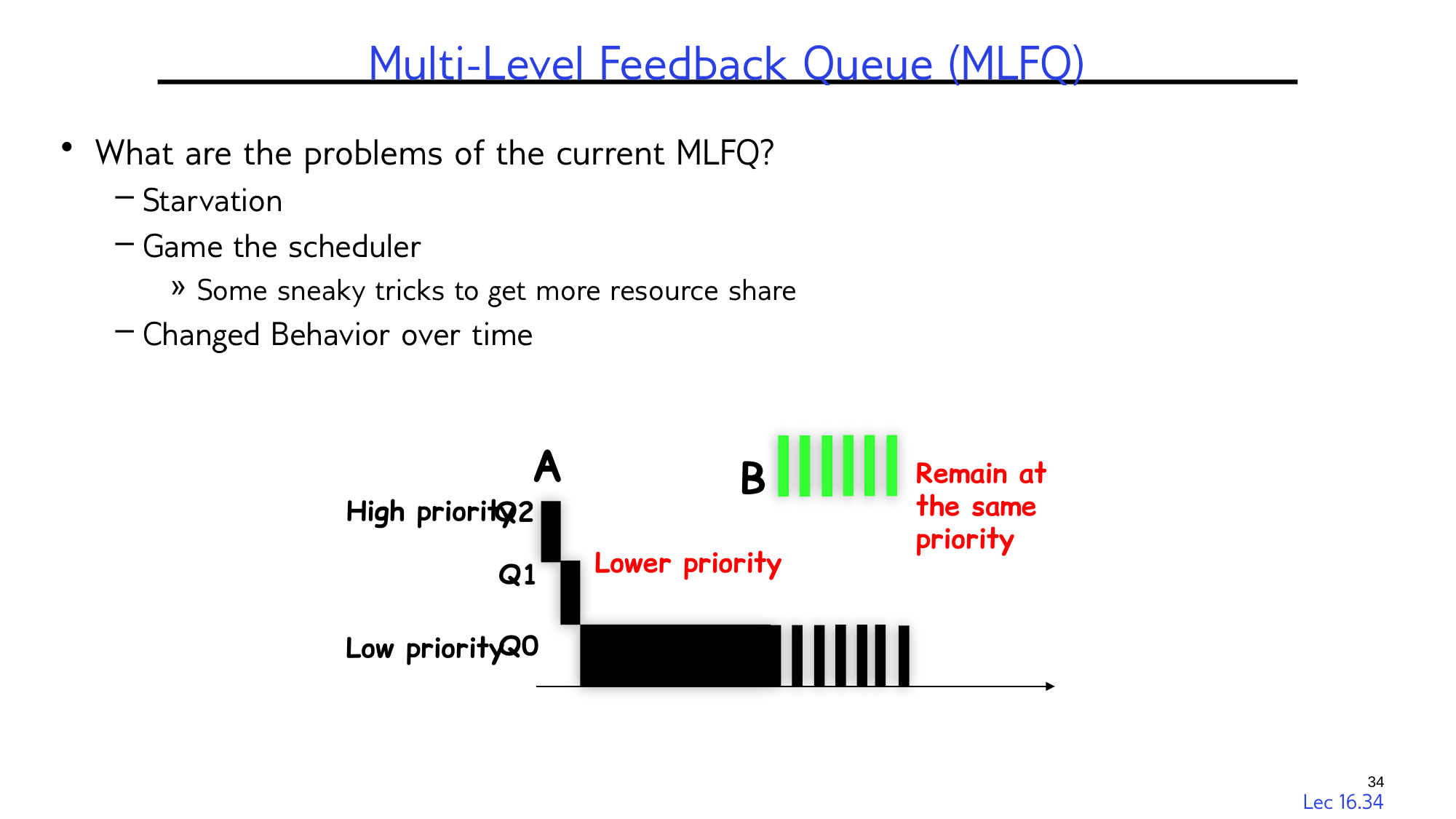

TDT4186 | Spring 2023 | Di Liu
# Multi-Level Feedback Queue (MLFQ)
What are the problems of the current MLFQ?
Starvation
Game the scheduler
Some sneaky tricks to get more resource share
Changed Behavior over time
A

B
Remain at the same priority
High priority
Q2

Lower priority
Q1

Q0

Low priority